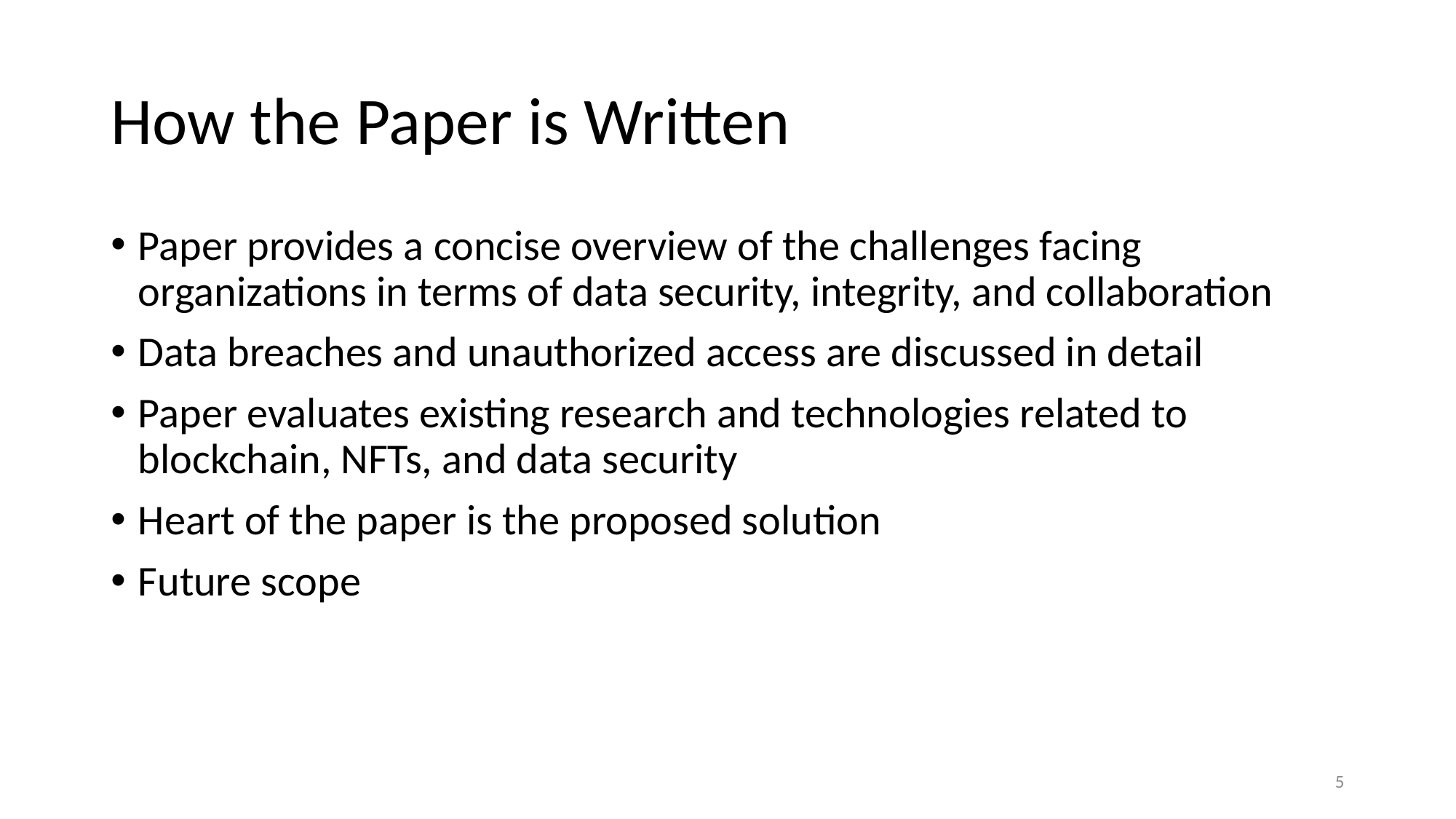

# How the Paper is Written
Paper provides a concise overview of the challenges facing organizations in terms of data security, integrity, and collaboration
Data breaches and unauthorized access are discussed in detail
Paper evaluates existing research and technologies related to blockchain, NFTs, and data security
Heart of the paper is the proposed solution
Future scope
5